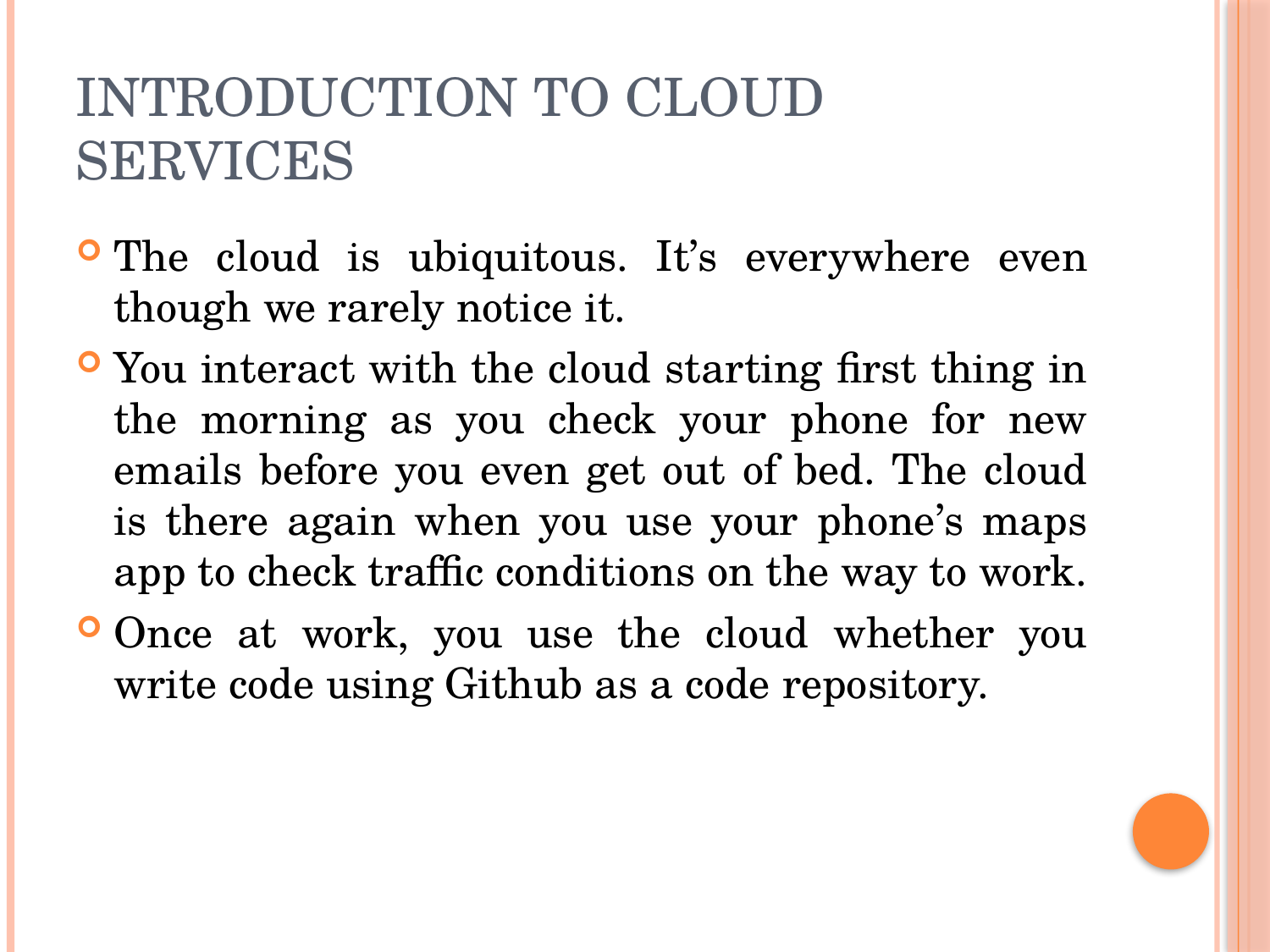

# Introduction to cloud services
The cloud is ubiquitous. It’s everywhere even though we rarely notice it.
You interact with the cloud starting first thing in the morning as you check your phone for new emails before you even get out of bed. The cloud is there again when you use your phone’s maps app to check traffic conditions on the way to work.
Once at work, you use the cloud whether you write code using Github as a code repository.